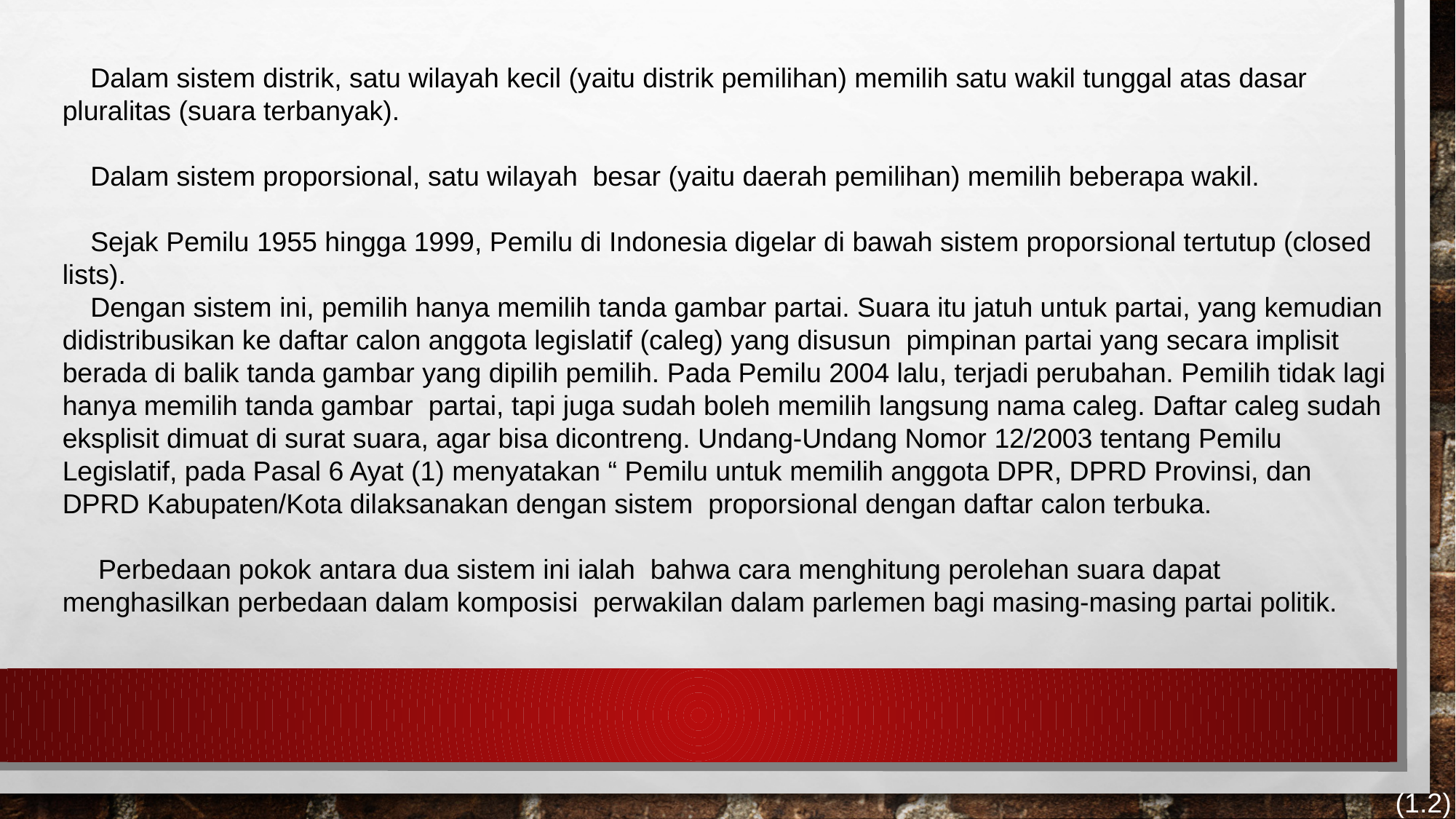

Dalam sistem distrik, satu wilayah kecil (yaitu distrik pemilihan) memilih satu wakil tunggal atas dasar pluralitas (suara terbanyak).

Dalam sistem proporsional, satu wilayah  besar (yaitu daerah pemilihan) memilih beberapa wakil.

Sejak Pemilu 1955 hingga 1999, Pemilu di Indonesia digelar di bawah sistem proporsional tertutup (closed lists).
Dengan sistem ini, pemilih hanya memilih tanda gambar partai. Suara itu jatuh untuk partai, yang kemudian didistribusikan ke daftar calon anggota legislatif (caleg) yang disusun  pimpinan partai yang secara implisit berada di balik tanda gambar yang dipilih pemilih. Pada Pemilu 2004 lalu, terjadi perubahan. Pemilih tidak lagi hanya memilih tanda gambar  partai, tapi juga sudah boleh memilih langsung nama caleg. Daftar caleg sudah eksplisit dimuat di surat suara, agar bisa dicontreng. Undang-Undang Nomor 12/2003 tentang Pemilu Legislatif, pada Pasal 6 Ayat (1) menyatakan “ Pemilu untuk memilih anggota DPR, DPRD Provinsi, dan DPRD Kabupaten/Kota dilaksanakan dengan sistem  proporsional dengan daftar calon terbuka.

 Perbedaan pokok antara dua sistem ini ialah  bahwa cara menghitung perolehan suara dapat menghasilkan perbedaan dalam komposisi  perwakilan dalam parlemen bagi masing-masing partai politik.
(1.2)